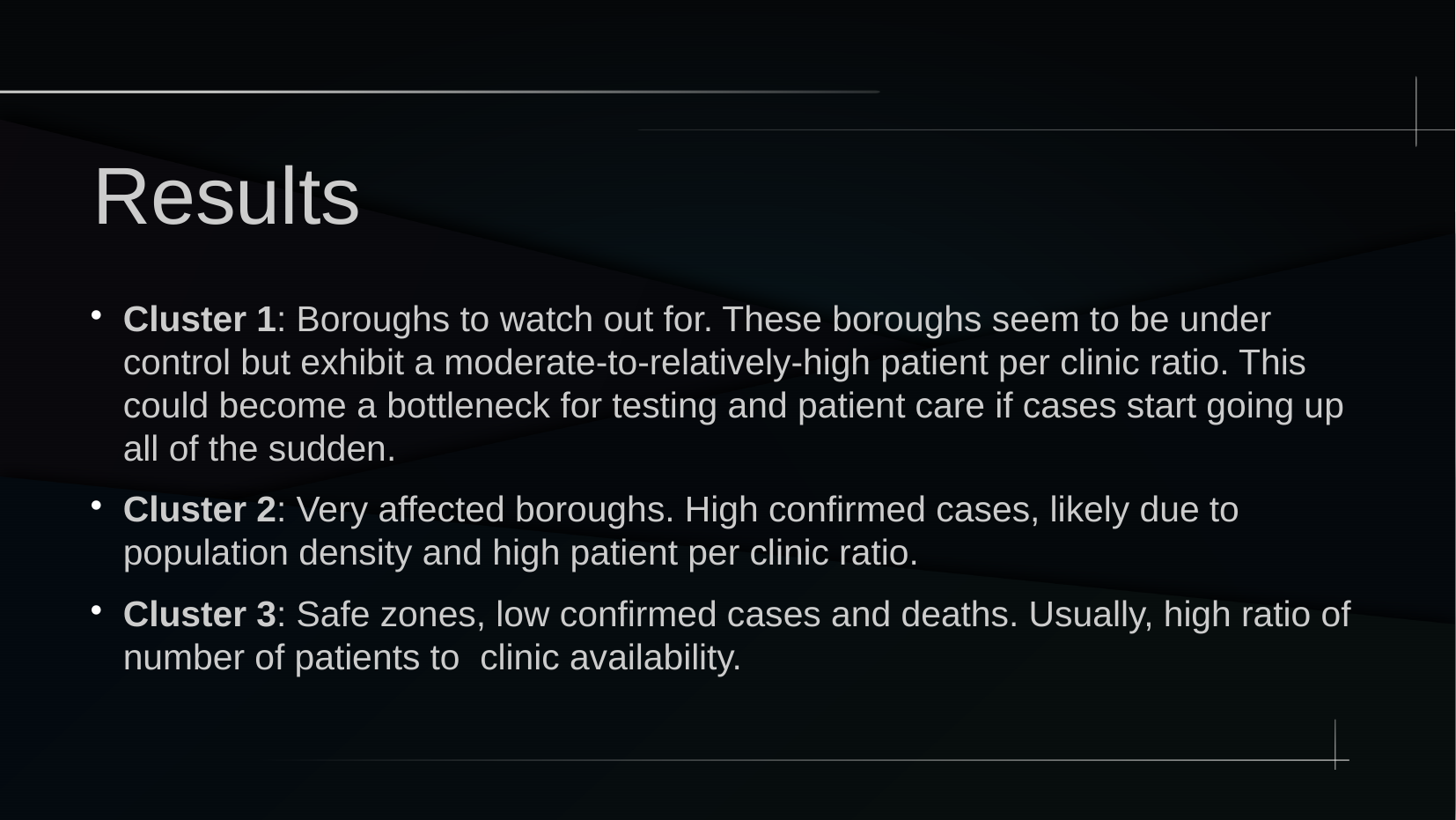

Results
Cluster 1: Boroughs to watch out for. These boroughs seem to be under control but exhibit a moderate-to-relatively-high patient per clinic ratio. This could become a bottleneck for testing and patient care if cases start going up all of the sudden.
Cluster 2: Very affected boroughs. High confirmed cases, likely due to population density and high patient per clinic ratio.
Cluster 3: Safe zones, low confirmed cases and deaths. Usually, high ratio of number of patients to  clinic availability.